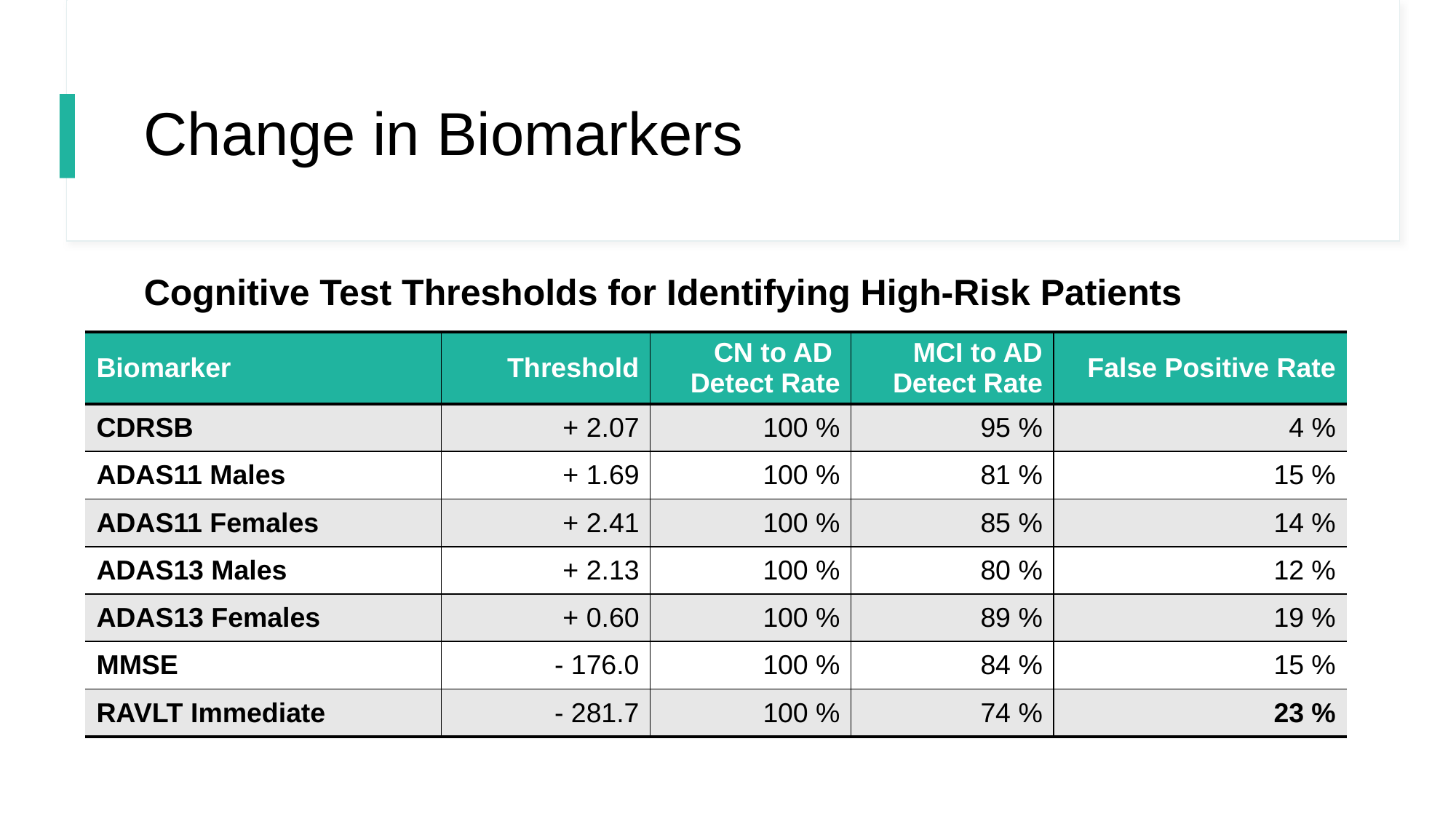

# Change in Biomarkers
Cognitive Test Thresholds for Identifying High-Risk Patients
| Biomarker | Threshold | CN to AD Detect Rate | MCI to AD Detect Rate | False Positive Rate |
| --- | --- | --- | --- | --- |
| CDRSB | + 2.07 | 100 % | 95 % | 4 % |
| ADAS11 Males | + 1.69 | 100 % | 81 % | 15 % |
| ADAS11 Females | + 2.41 | 100 % | 85 % | 14 % |
| ADAS13 Males | + 2.13 | 100 % | 80 % | 12 % |
| ADAS13 Females | + 0.60 | 100 % | 89 % | 19 % |
| MMSE | - 176.0 | 100 % | 84 % | 15 % |
| RAVLT Immediate | - 281.7 | 100 % | 74 % | 23 % |